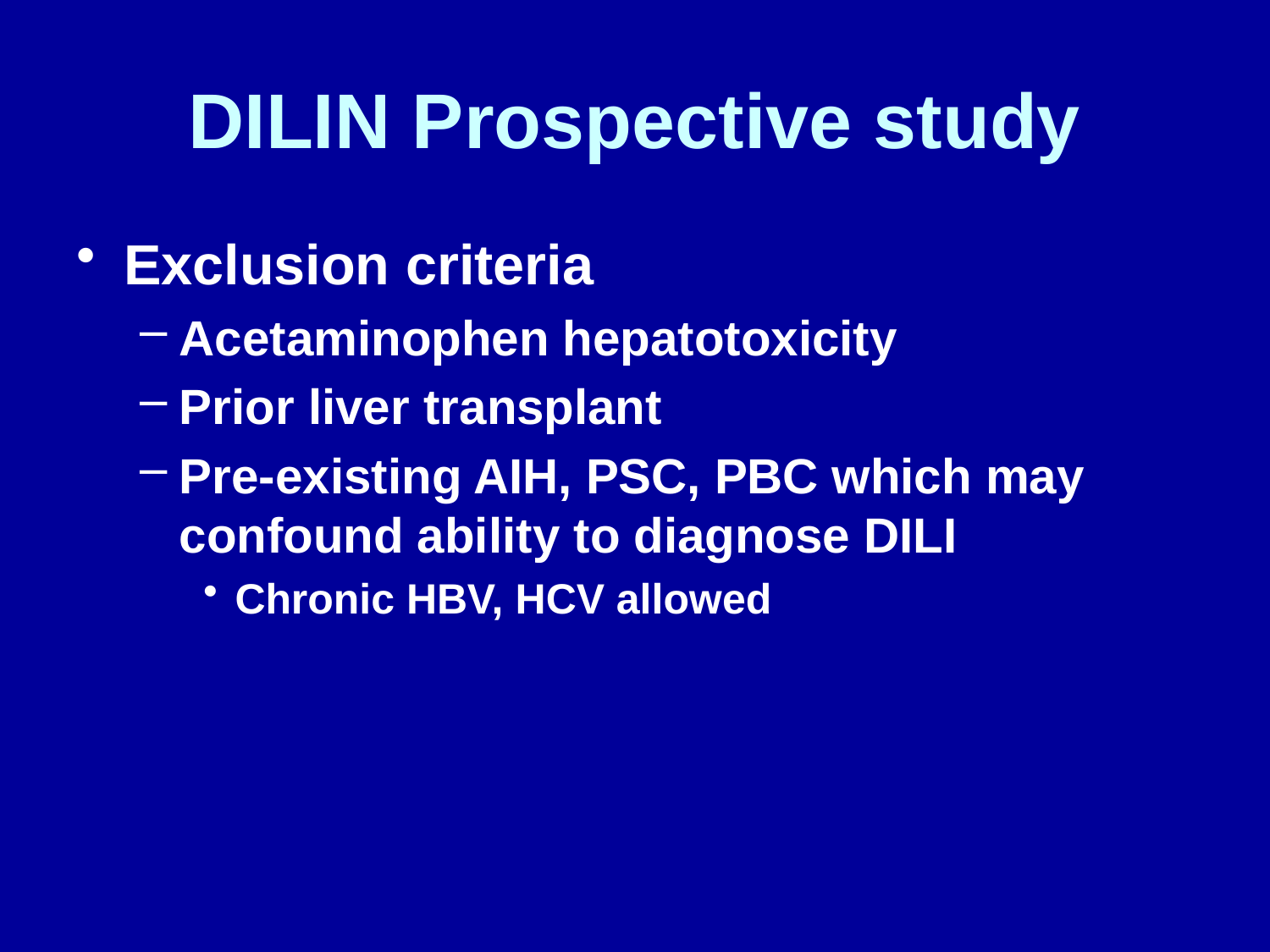

# DILIN Prospective study
Exclusion criteria
Acetaminophen hepatotoxicity
Prior liver transplant
Pre-existing AIH, PSC, PBC which may confound ability to diagnose DILI
Chronic HBV, HCV allowed